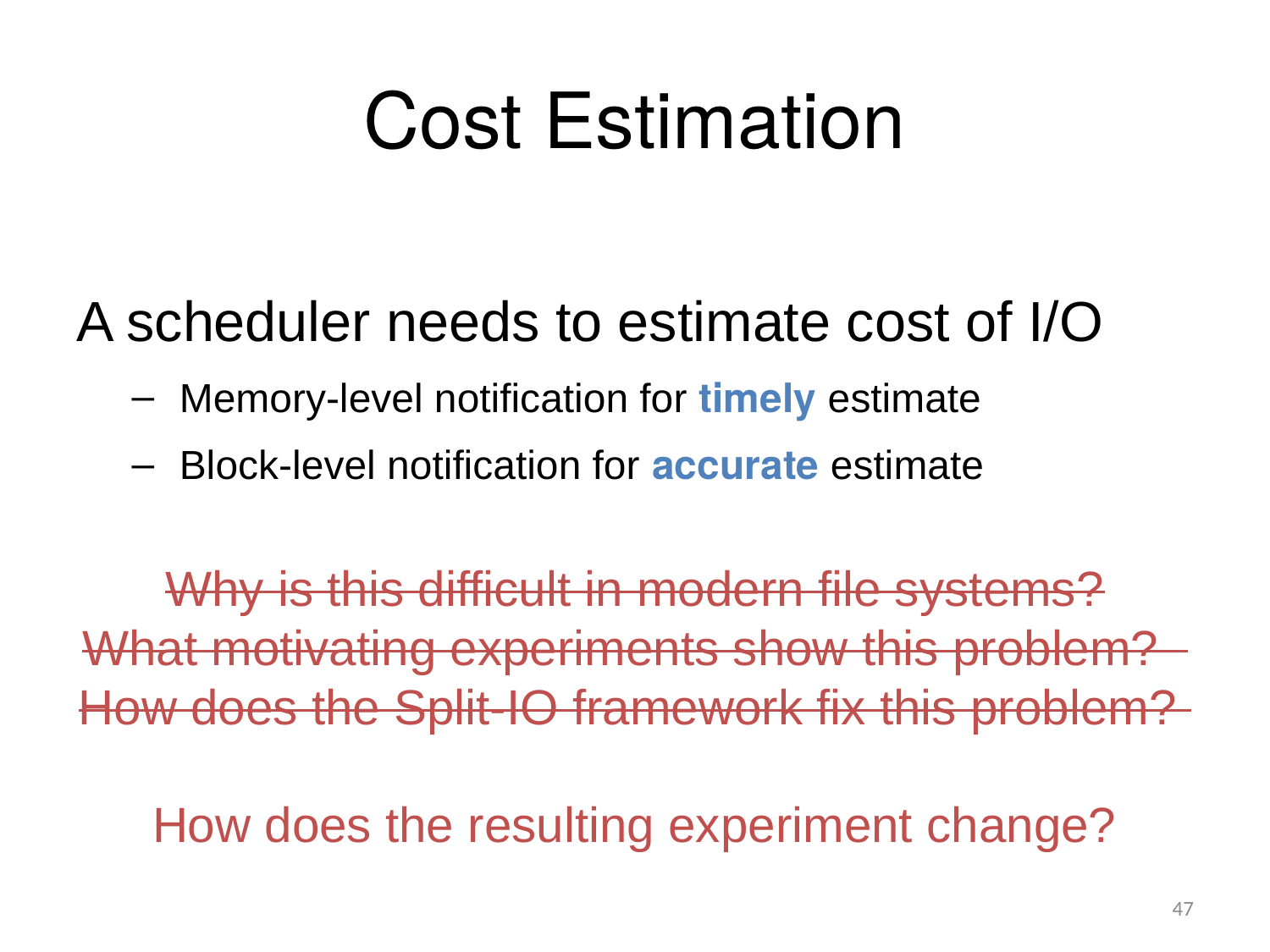

# Cost Estimation
A scheduler needs to estimate cost of I/O
Memory-level notification for timely estimate
Block-level notification for accurate estimate
Why is this difficult in modern file systems?
What motivating experiments show this problem?
How does the Split-IO framework fix this problem?
How does the resulting experiment change?

47